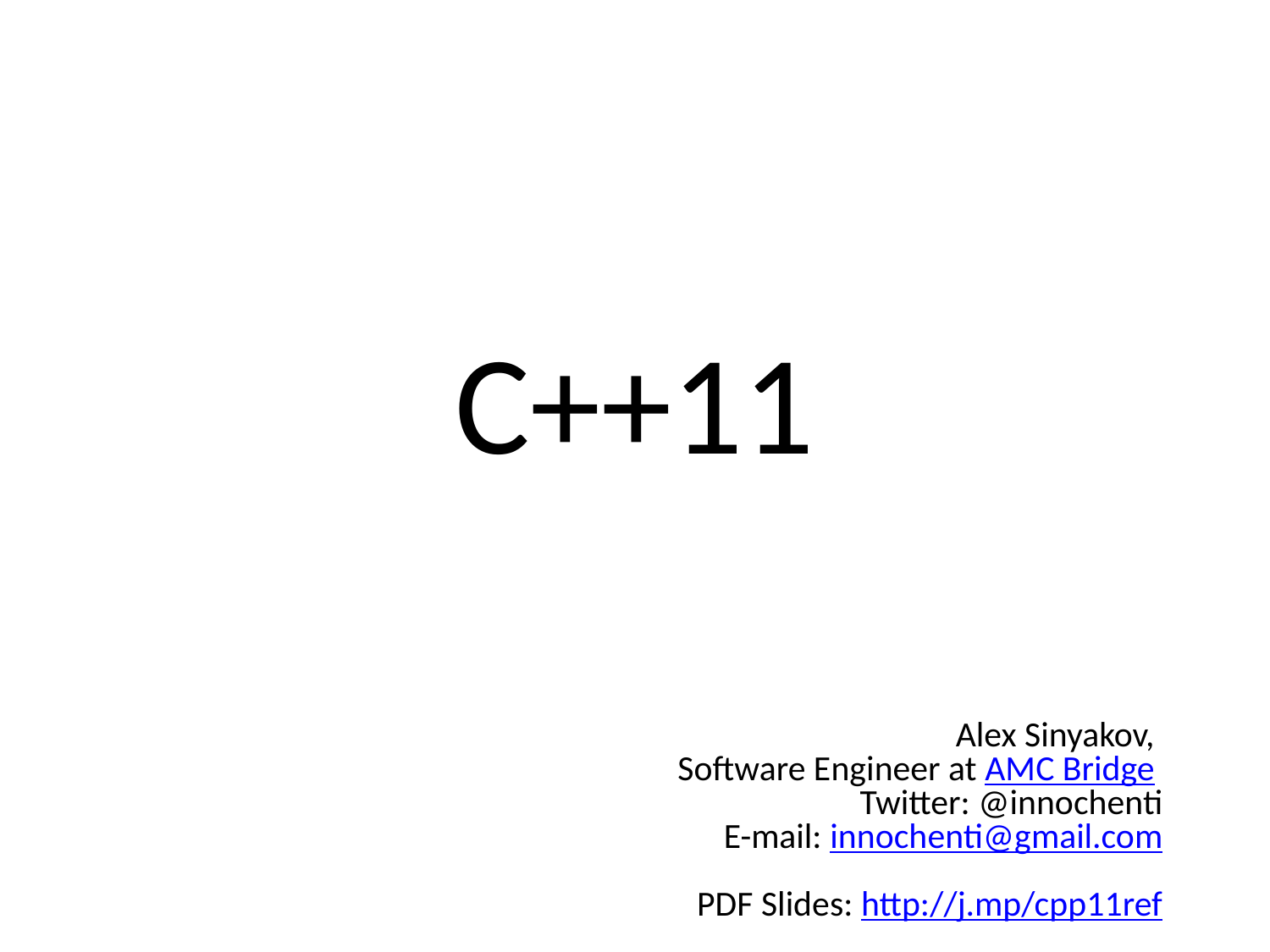

# C++11
Alex Sinyakov,
Software Engineer at AMC Bridge
Twitter: @innochenti
E-mail: innochenti@gmail.com

PDF Slides: http://j.mp/cpp11ref